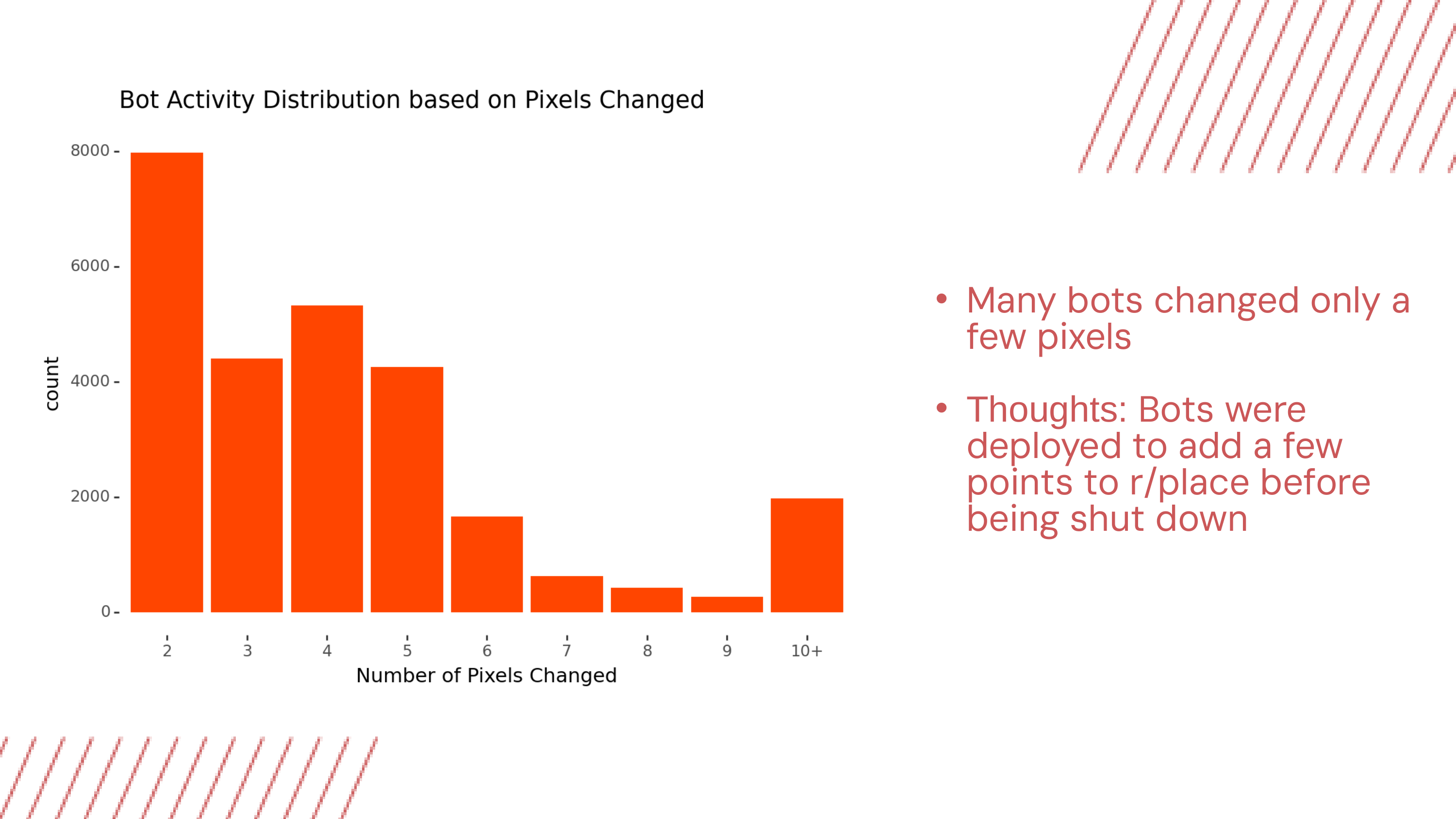

Many bots changed only a few pixels

Thoughts: Bots were deployed to add a few points to r/place before being shut down